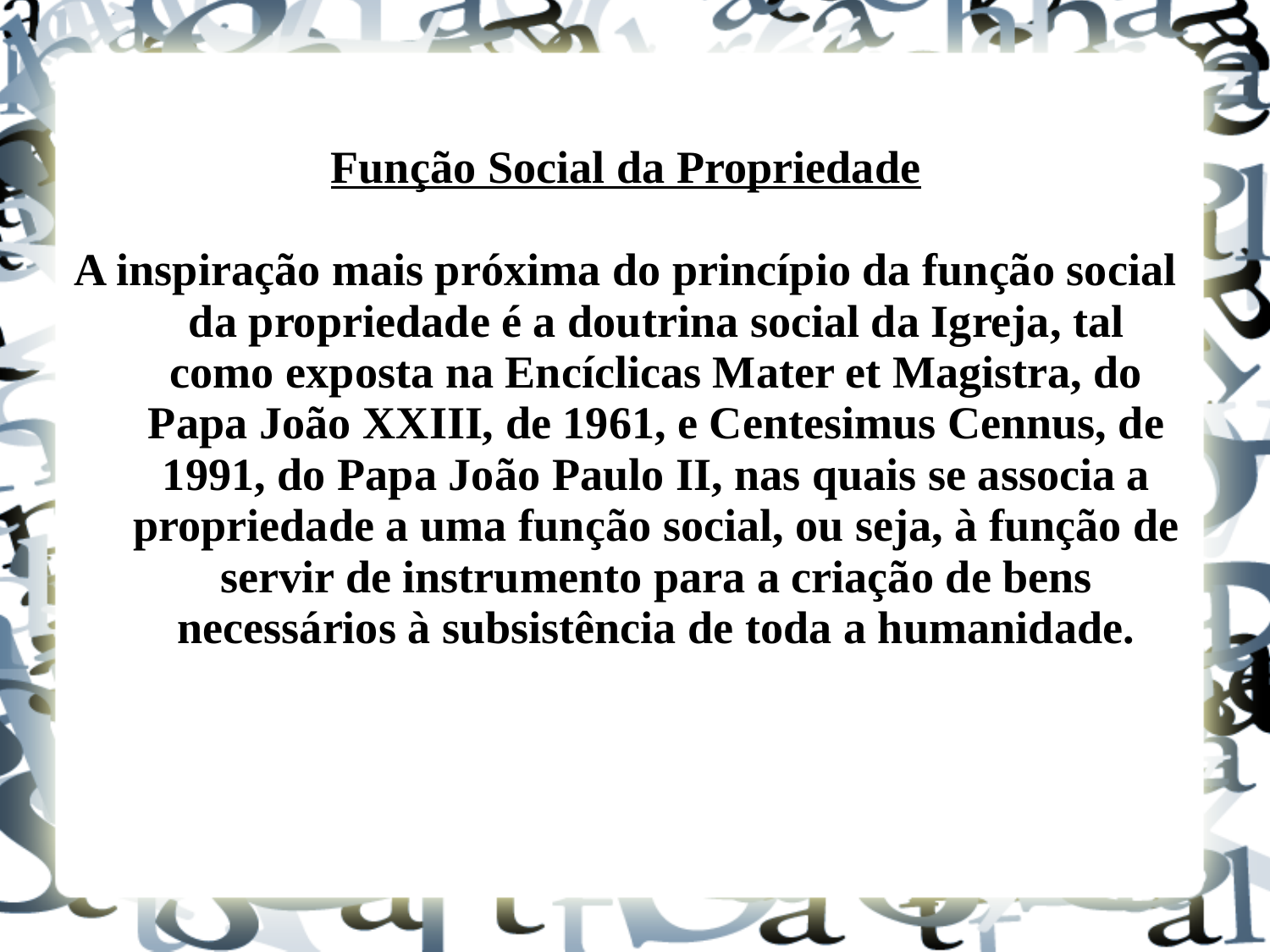

Função Social da Propriedade

A inspiração mais próxima do princípio da função social da propriedade é a doutrina social da Igreja, tal como exposta na Encíclicas Mater et Magistra, do Papa João XXIII, de 1961, e Centesimus Cennus, de 1991, do Papa João Paulo II, nas quais se associa a propriedade a uma função social, ou seja, à função de servir de instrumento para a criação de bens necessários à subsistência de toda a humanidade.